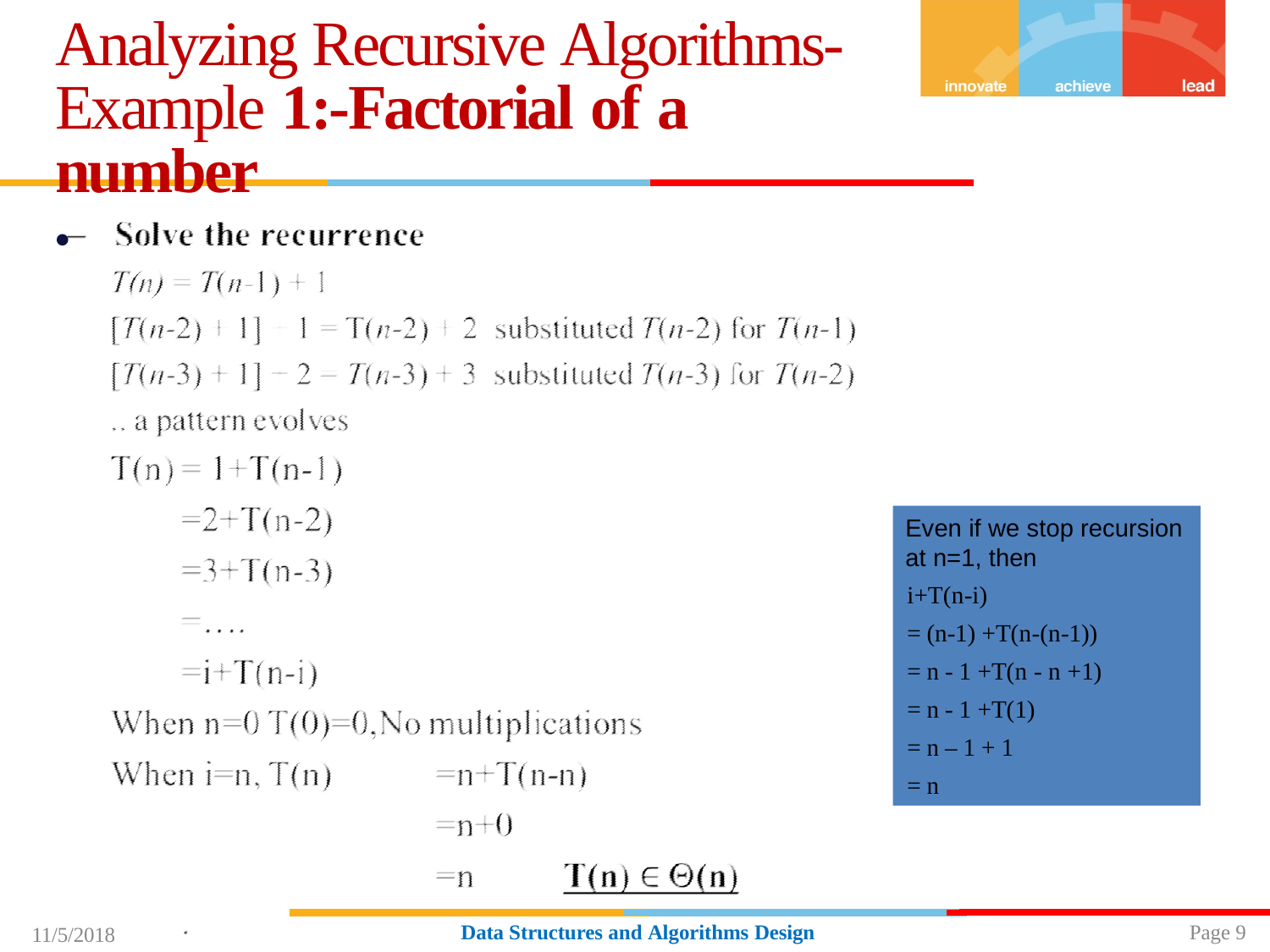

# Analyzing Recursive Algorithms-  Example 1:-Factorial of a number

•
Even if we stop recursion at n=1, then
i+T(n-i)
= (n-1) +T(n-(n-1))
= n - 1 +T(n - n +1)
= n - 1 +T(1)
= n – 1 + 1
= n
Page 9
Data Structures and Algorithms Design
11/5/2018